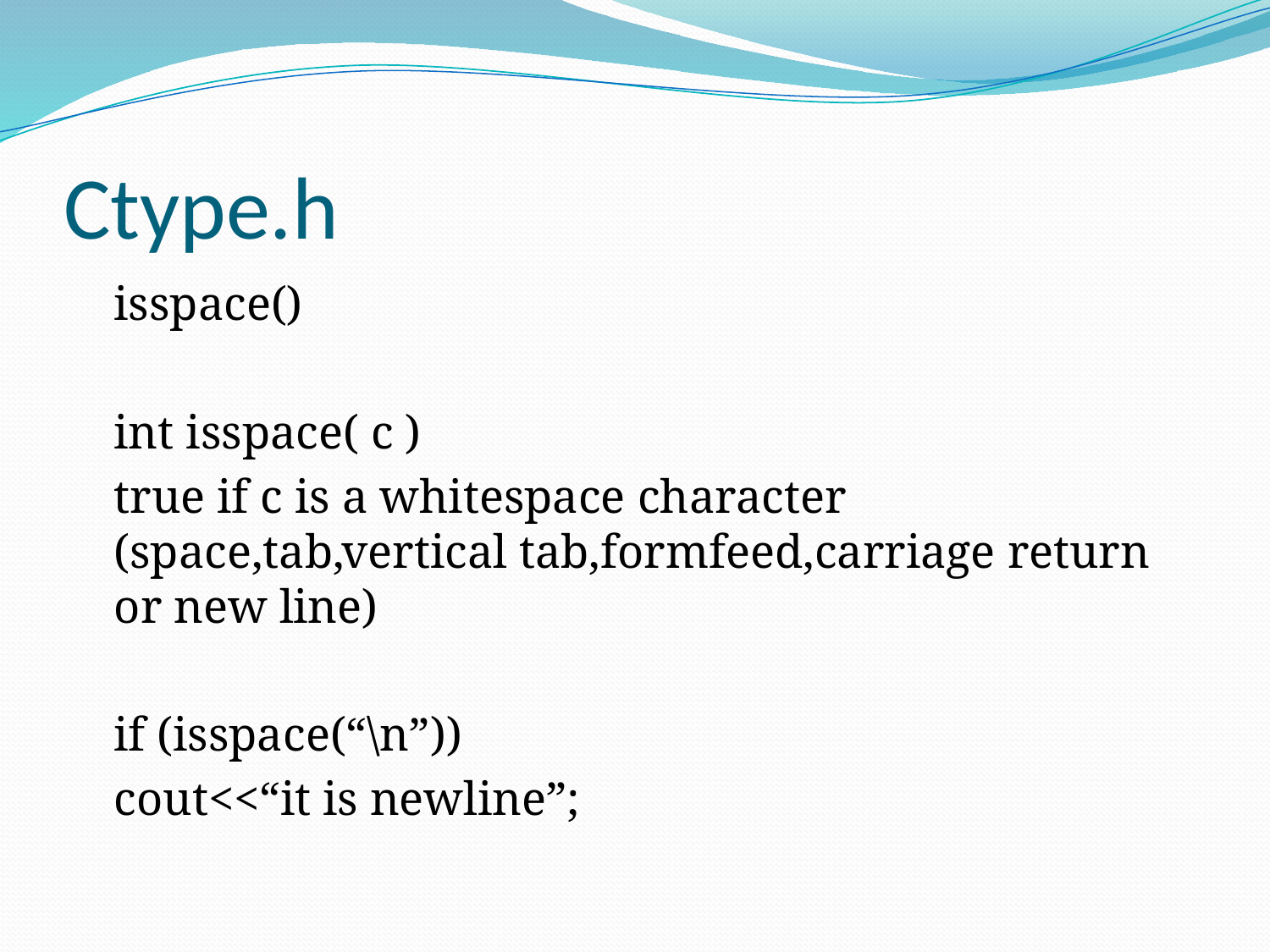

# Ctype.h
	isspace()

	int isspace( c )
	true if c is a whitespace character (space,tab,vertical tab,formfeed,carriage return or new line)

	if (isspace(“\n”))
	cout<<“it is newline”;